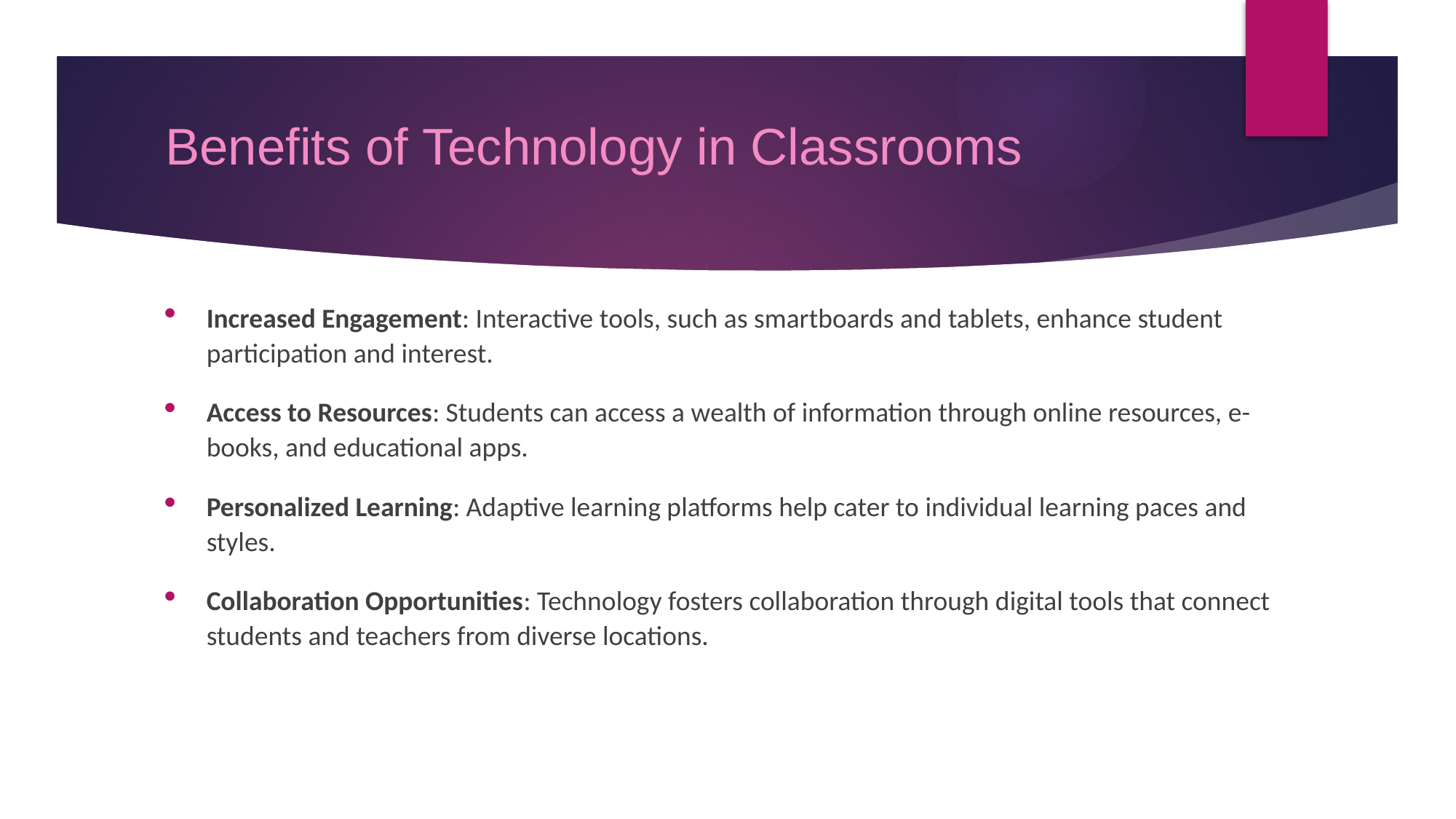

# Benefits of Technology in Classrooms
Increased Engagement: Interactive tools, such as smartboards and tablets, enhance student participation and interest.
Access to Resources: Students can access a wealth of information through online resources, e-books, and educational apps.
Personalized Learning: Adaptive learning platforms help cater to individual learning paces and styles.
Collaboration Opportunities: Technology fosters collaboration through digital tools that connect students and teachers from diverse locations.